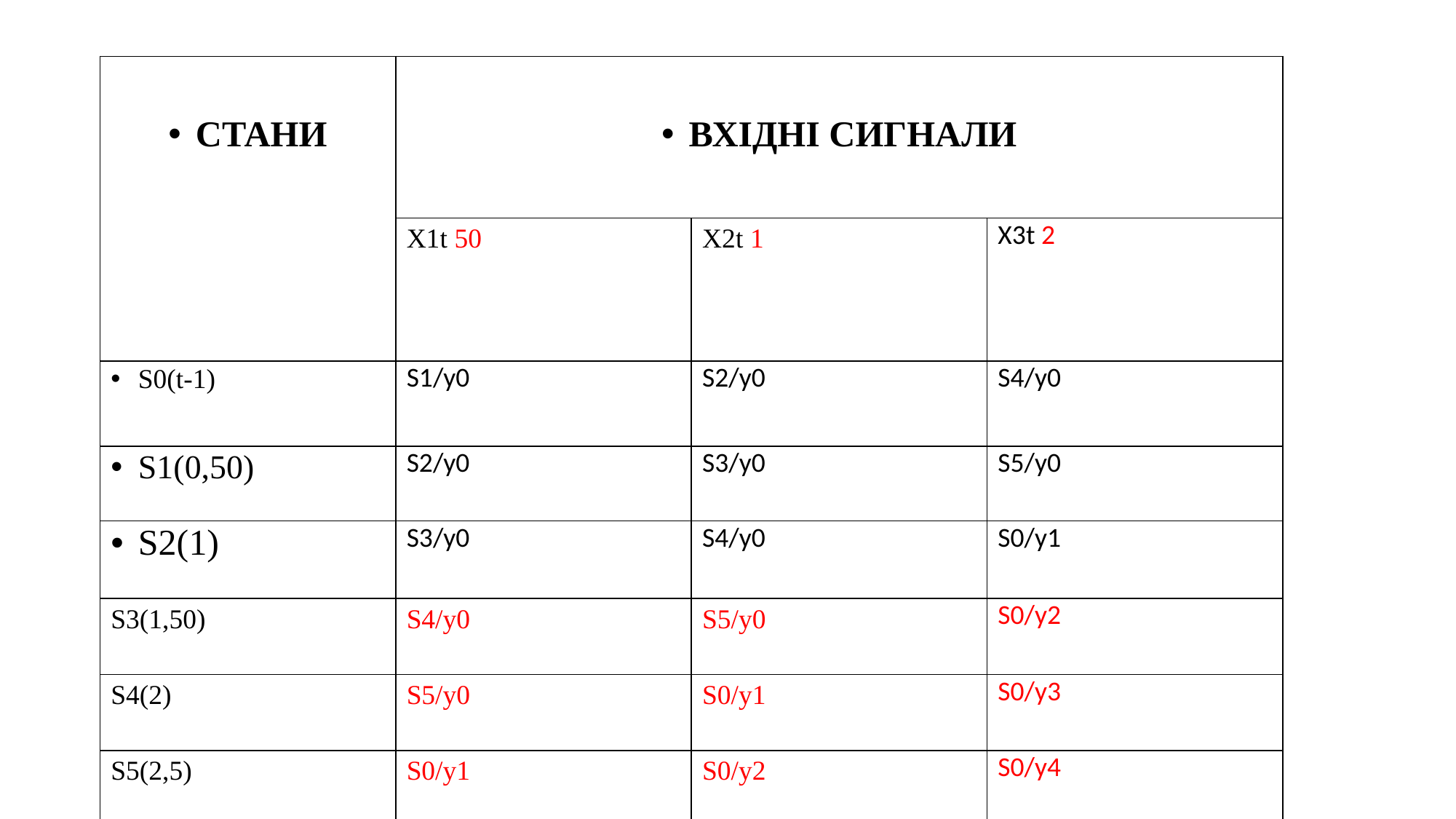

| СТАНИ | ВХІДНІ СИГНАЛИ |  |  |
| --- | --- | --- | --- |
|  | Х1t 50 | Х2t 1 | Х3t 2 |
| S0(t-1) | S1/y0 | S2/y0 | S4/y0 |
| S1(0,50) | S2/y0 | S3/y0 | S5/y0 |
| S2(1) | S3/y0 | S4/y0 | S0/y1 |
| S3(1,50) | S4/y0 | S5/y0 | S0/y2 |
| S4(2) | S5/y0 | S0/y1 | S0/y3 |
| S5(2,5) | S0/y1 | S0/y2 | S0/y4 |